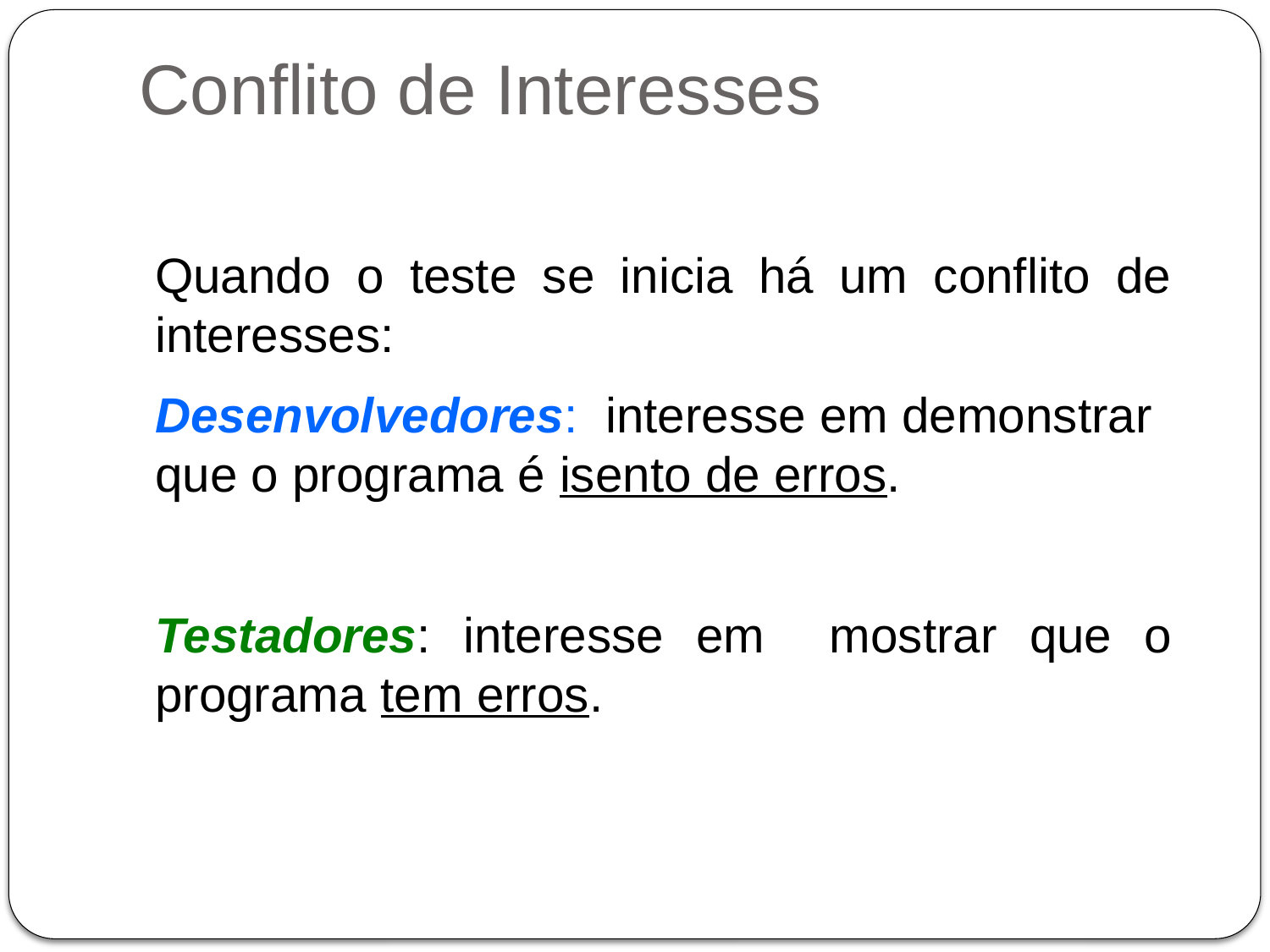

Conflito de Interesses
Quando o teste se inicia há um conflito de interesses:
Desenvolvedores:  interesse em demonstrar que o programa é isento de erros.

Testadores: interesse em  mostrar que o programa tem erros.